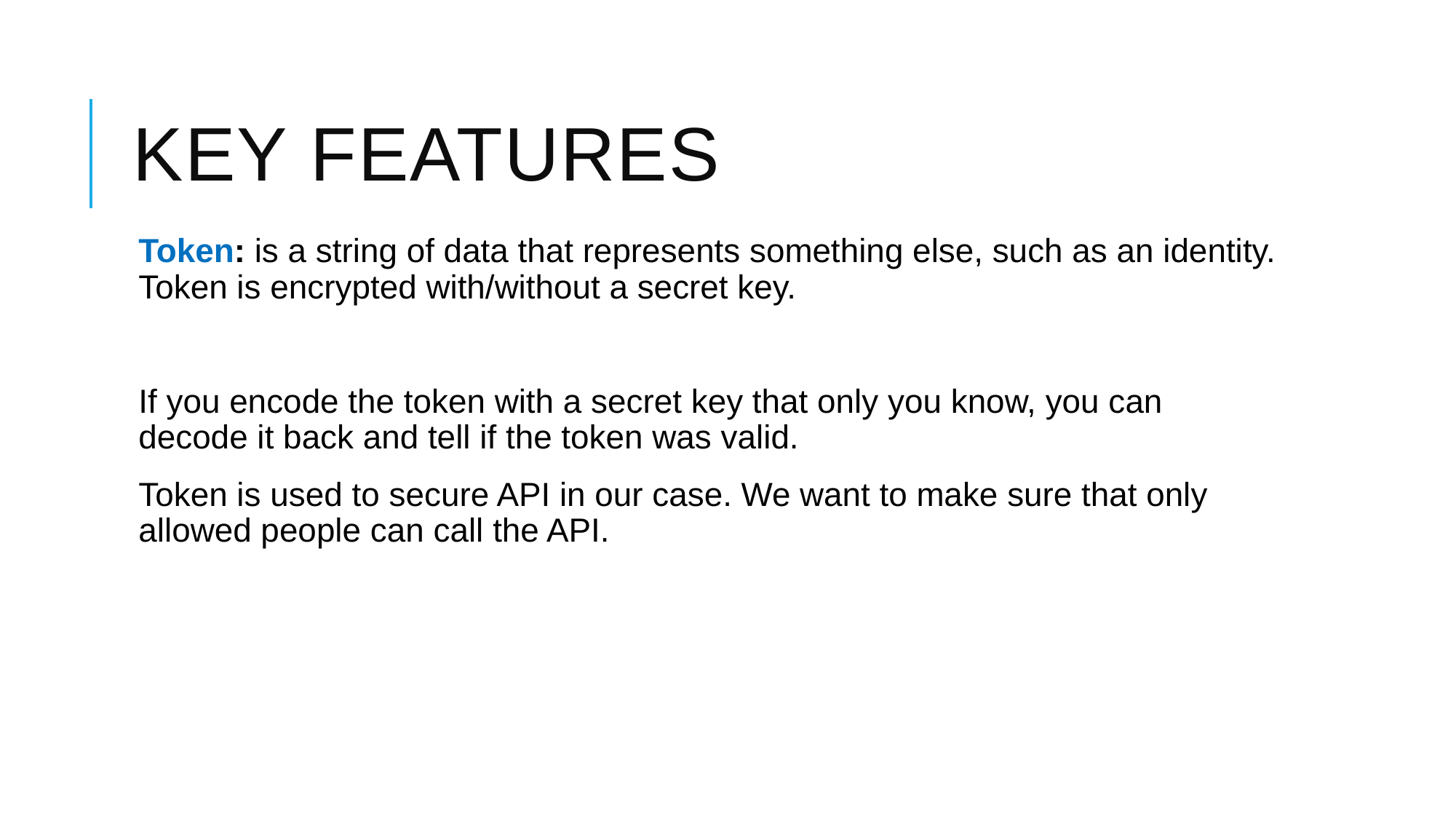

# Key features
Token: is a string of data that represents something else, such as an identity. Token is encrypted with/without a secret key.

If you encode the token with a secret key that only you know, you can decode it back and tell if the token was valid.
Token is used to secure API in our case. We want to make sure that only allowed people can call the API.